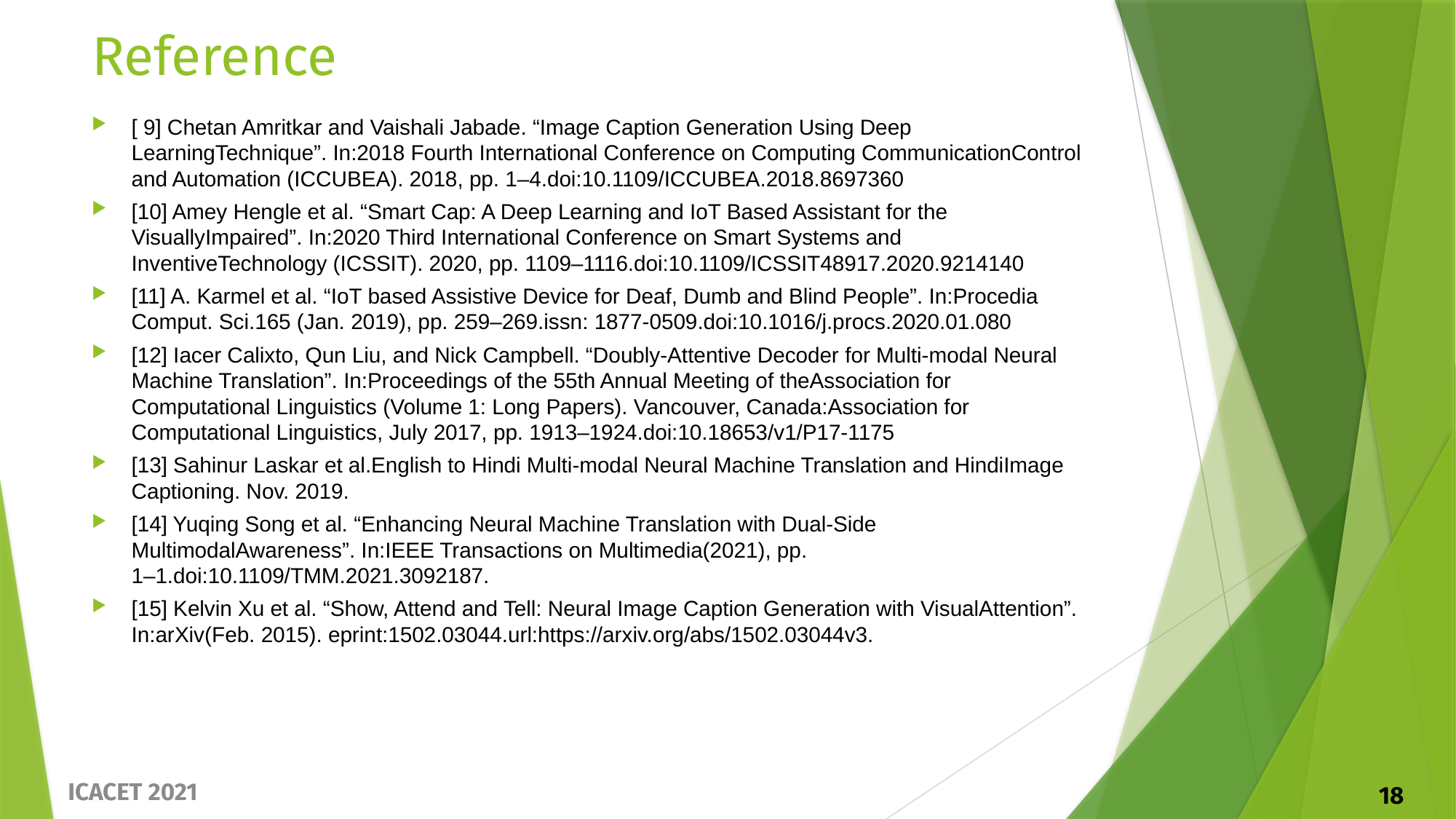

# Reference

[ 9] Chetan Amritkar and Vaishali Jabade. “Image Caption Generation Using Deep LearningTechnique”. In:2018 Fourth International Conference on Computing CommunicationControl and Automation (ICCUBEA). 2018, pp. 1–4.doi:10.1109/ICCUBEA.2018.8697360
[10] Amey Hengle et al. “Smart Cap: A Deep Learning and IoT Based Assistant for the VisuallyImpaired”. In:2020 Third International Conference on Smart Systems and InventiveTechnology (ICSSIT). 2020, pp. 1109–1116.doi:10.1109/ICSSIT48917.2020.9214140
[11] A. Karmel et al. “IoT based Assistive Device for Deaf, Dumb and Blind People”. In:Procedia Comput. Sci.165 (Jan. 2019), pp. 259–269.issn: 1877-0509.doi:10.1016/j.procs.2020.01.080
[12] Iacer Calixto, Qun Liu, and Nick Campbell. “Doubly-Attentive Decoder for Multi-modal Neural Machine Translation”. In:Proceedings of the 55th Annual Meeting of theAssociation for Computational Linguistics (Volume 1: Long Papers). Vancouver, Canada:Association for Computational Linguistics, July 2017, pp. 1913–1924.doi:10.18653/v1/P17-1175
[13] Sahinur Laskar et al.English to Hindi Multi-modal Neural Machine Translation and HindiImage Captioning. Nov. 2019.
[14] Yuqing Song et al. “Enhancing Neural Machine Translation with Dual-Side MultimodalAwareness”. In:IEEE Transactions on Multimedia(2021), pp. 1–1.doi:10.1109/TMM.2021.3092187.
[15] Kelvin Xu et al. “Show, Attend and Tell: Neural Image Caption Generation with VisualAttention”. In:arXiv(Feb. 2015). eprint:1502.03044.url:https://arxiv.org/abs/1502.03044v3.

ICACET 2021
18